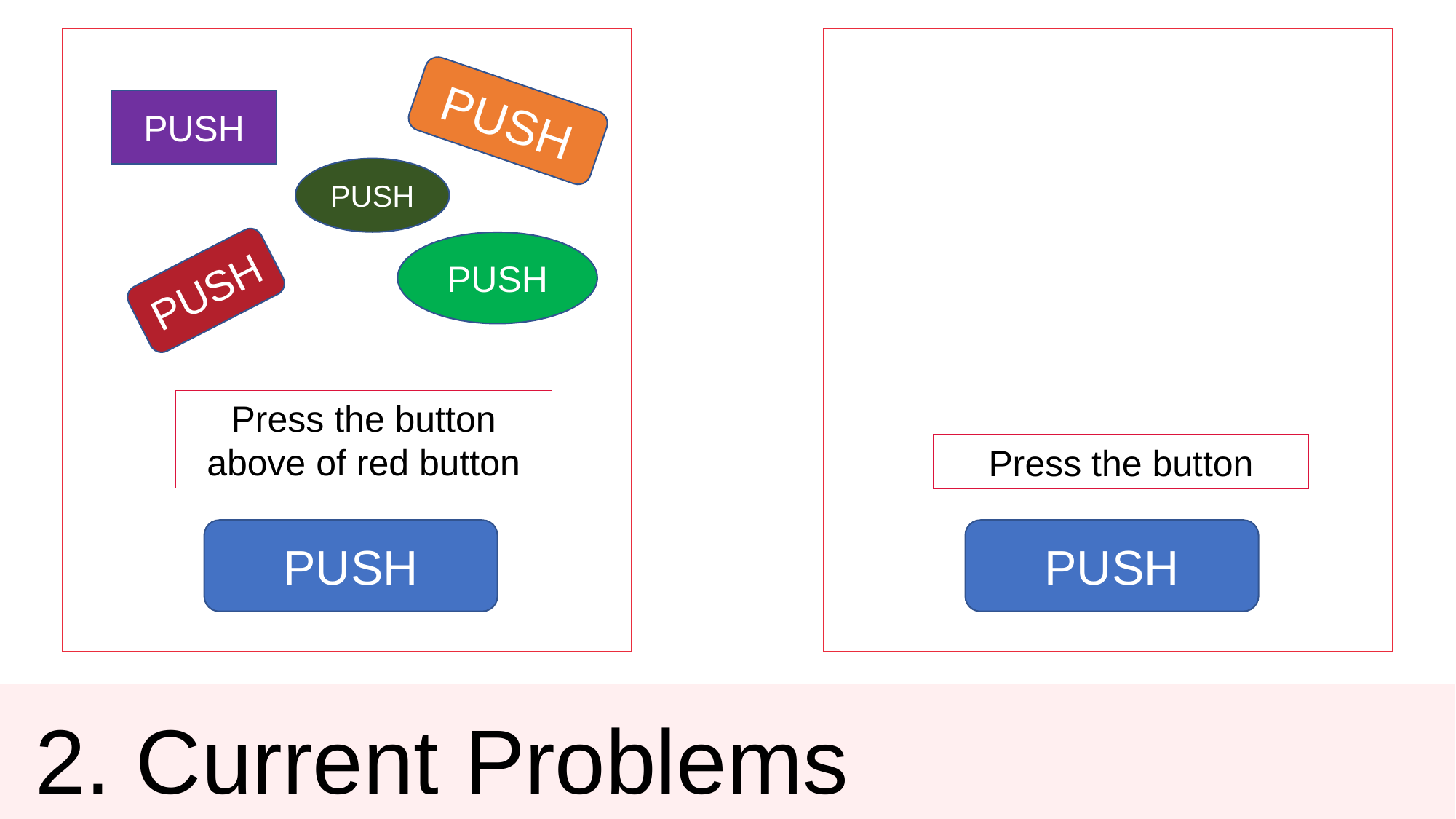

PUSH
PUSH
PUSH
PUSH
PUSH
Press the button above of red button
Press the button
PUSH
PUSH
# 2. Current Problems